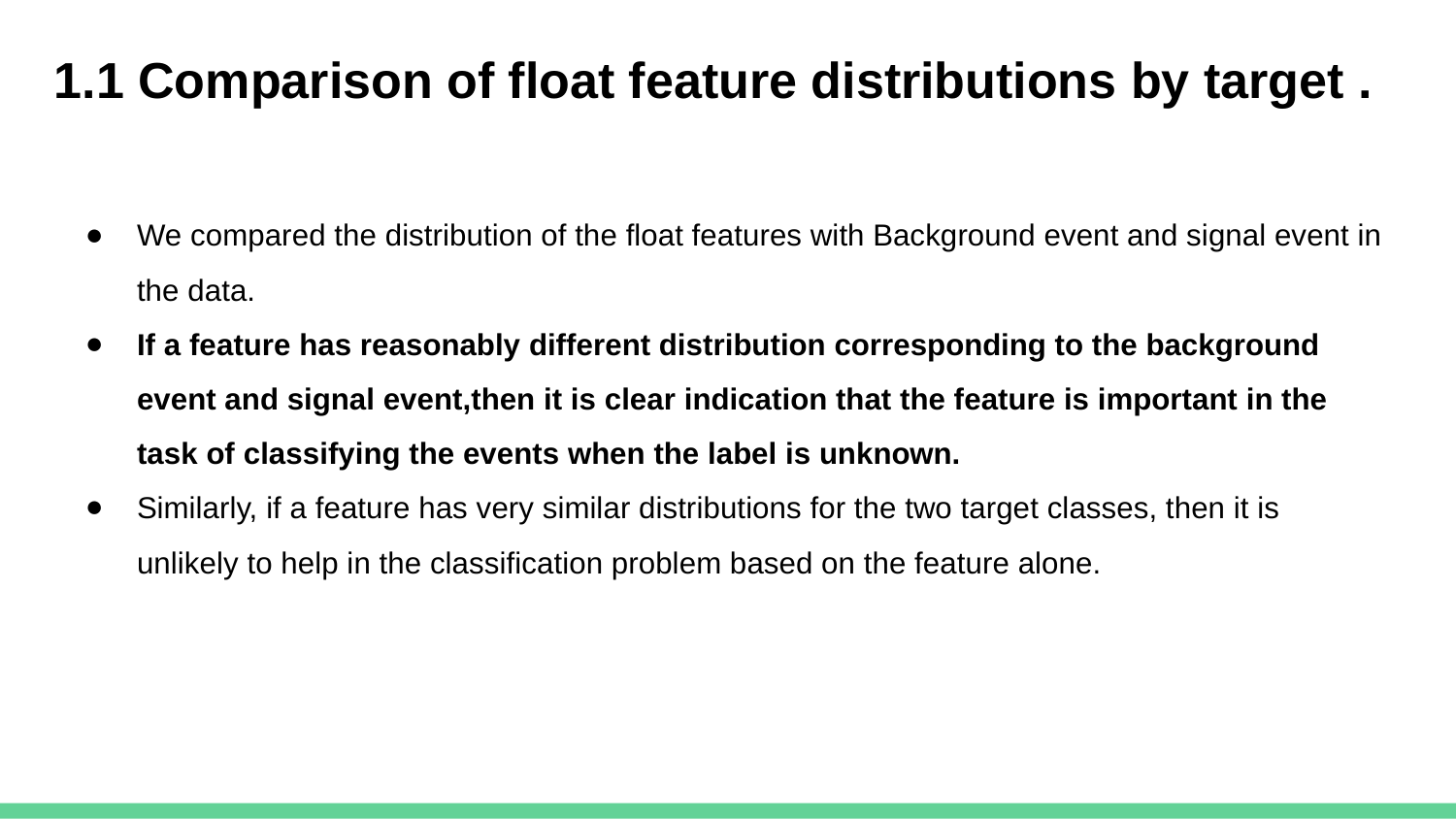

# 1.1 Comparison of float feature distributions by target .

We compared the distribution of the float features with Background event and signal event in the data.
If a feature has reasonably different distribution corresponding to the background event and signal event,then it is clear indication that the feature is important in the task of classifying the events when the label is unknown.
Similarly, if a feature has very similar distributions for the two target classes, then it is unlikely to help in the classification problem based on the feature alone.